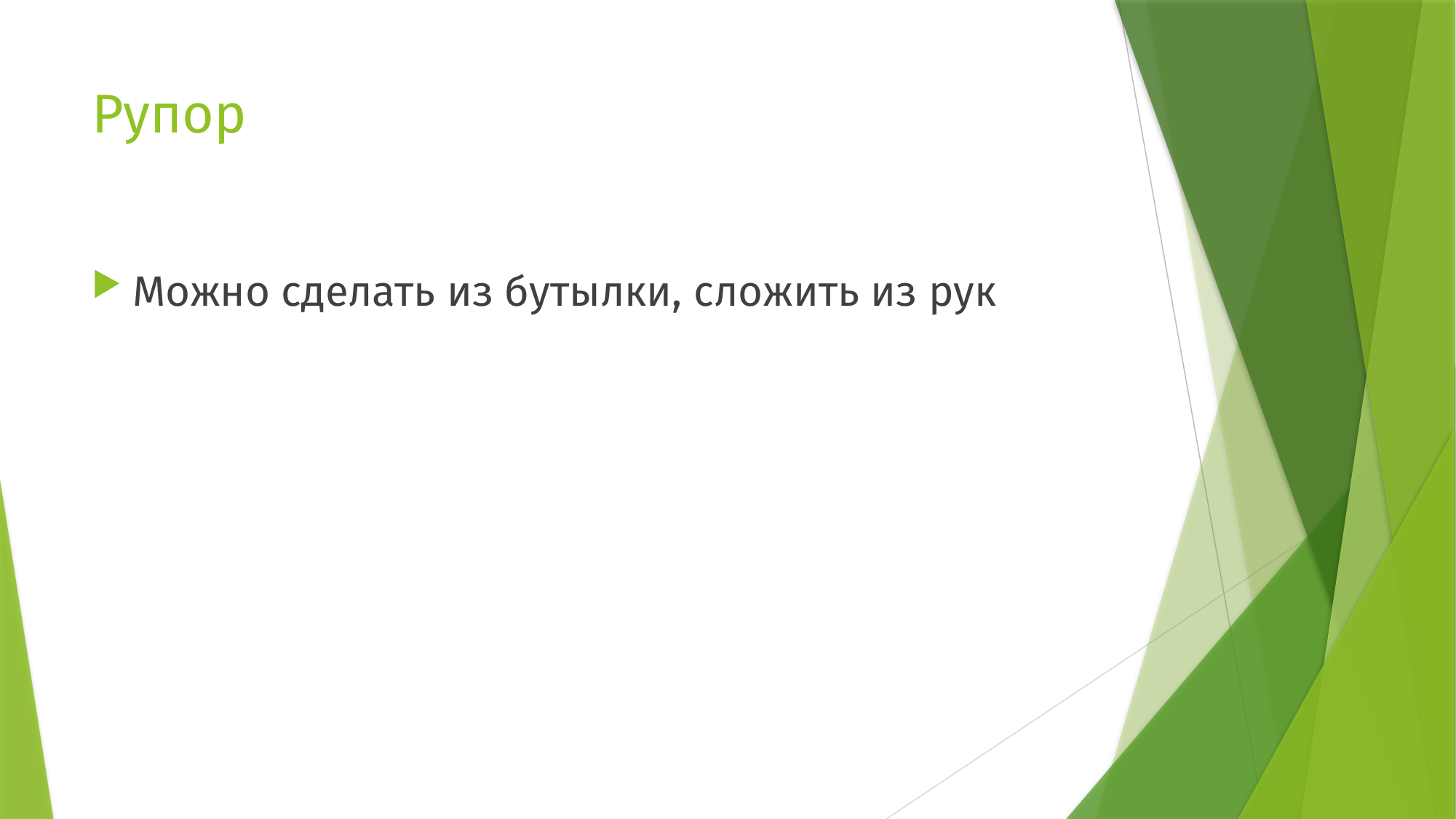

# Рупор
Можно сделать из бутылки, сложить из рук